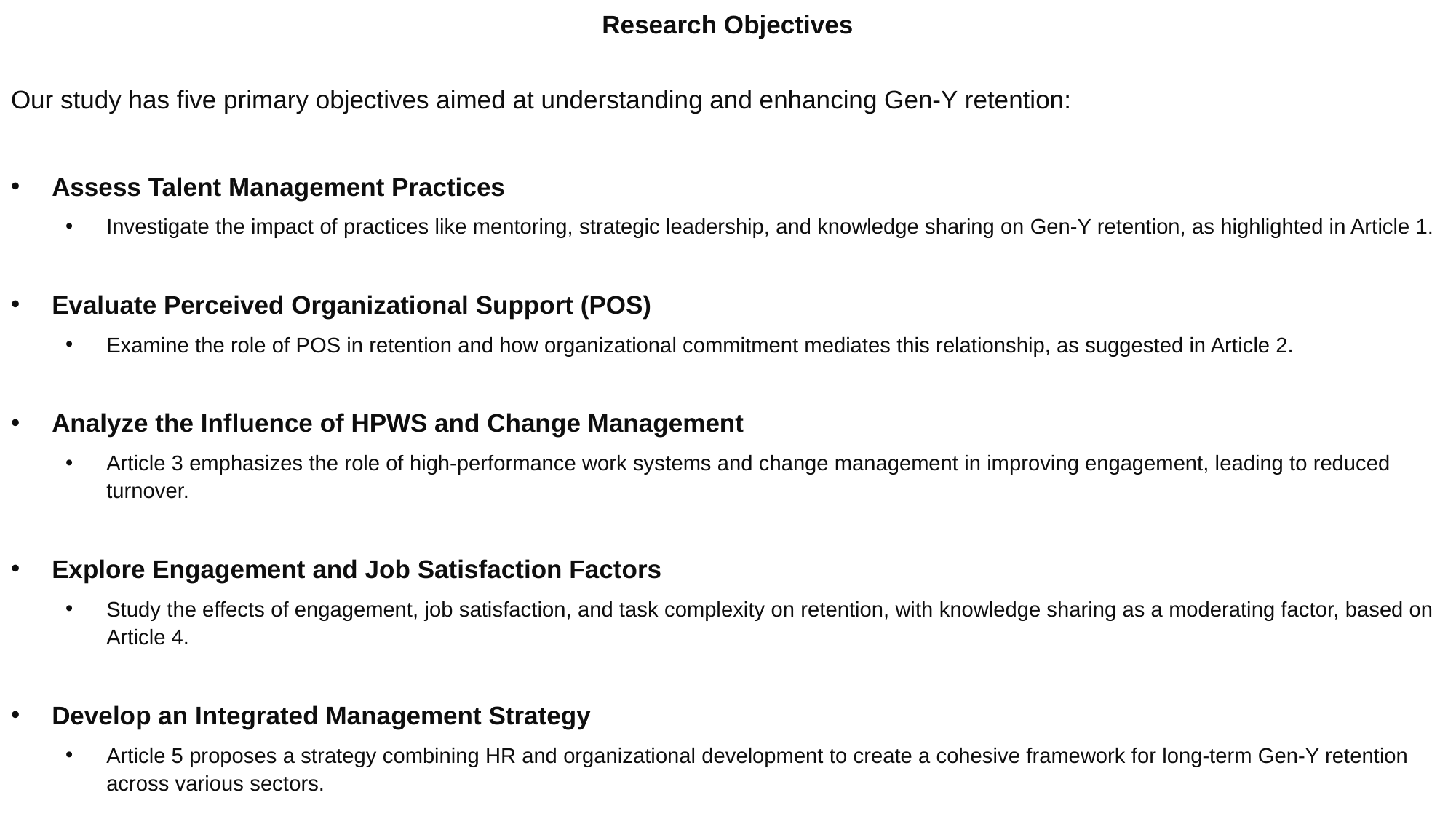

Research Objectives
Our study has five primary objectives aimed at understanding and enhancing Gen-Y retention:

Assess Talent Management Practices
Investigate the impact of practices like mentoring, strategic leadership, and knowledge sharing on Gen-Y retention, as highlighted in Article 1.

Evaluate Perceived Organizational Support (POS)
Examine the role of POS in retention and how organizational commitment mediates this relationship, as suggested in Article 2.

Analyze the Influence of HPWS and Change Management
Article 3 emphasizes the role of high-performance work systems and change management in improving engagement, leading to reduced turnover.

Explore Engagement and Job Satisfaction Factors
Study the effects of engagement, job satisfaction, and task complexity on retention, with knowledge sharing as a moderating factor, based on Article 4.

Develop an Integrated Management Strategy
Article 5 proposes a strategy combining HR and organizational development to create a cohesive framework for long-term Gen-Y retention across various sectors.